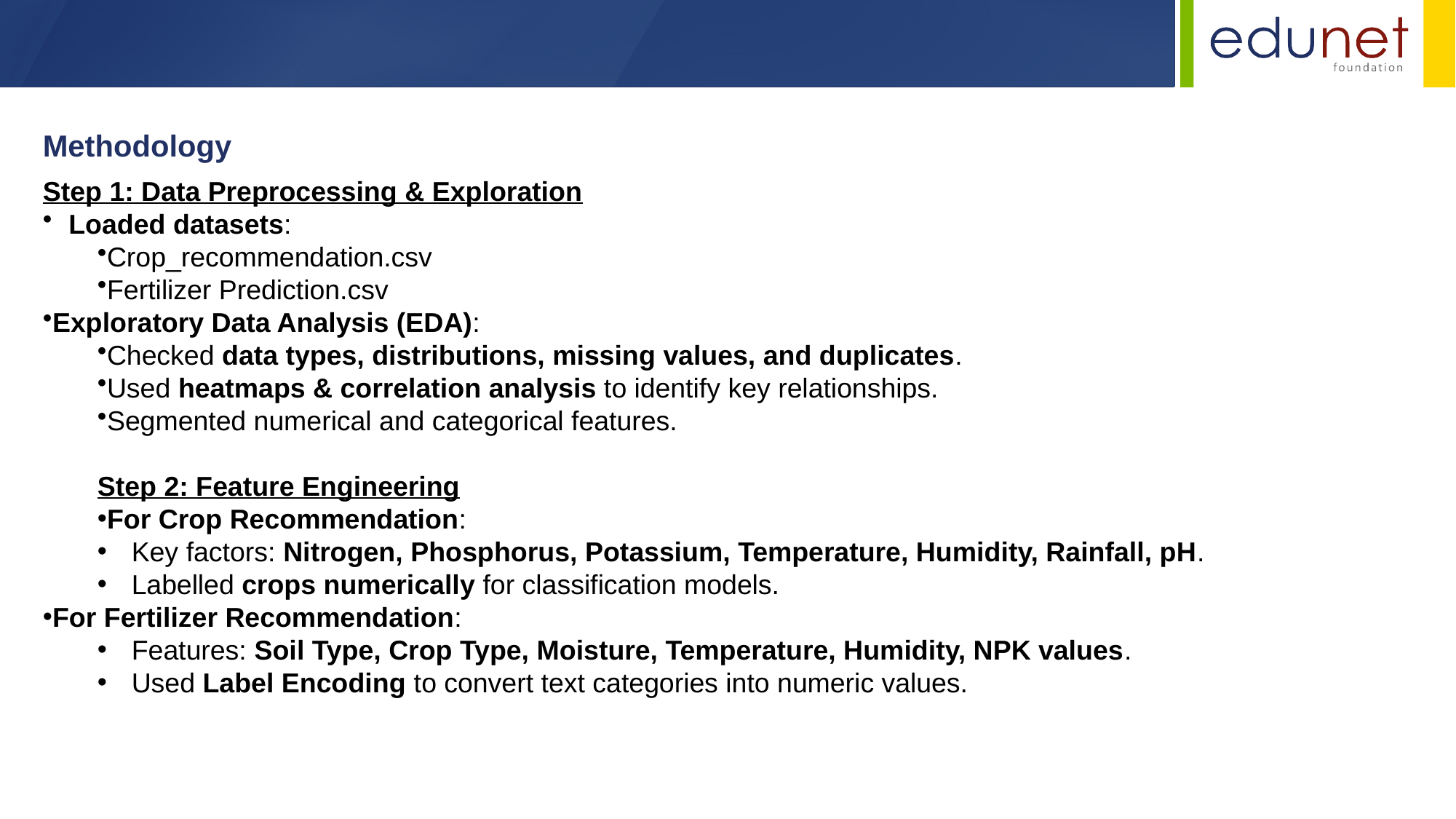

Methodology
Step 1: Data Preprocessing & Exploration
Loaded datasets:
Crop_recommendation.csv
Fertilizer Prediction.csv
Exploratory Data Analysis (EDA):
Checked data types, distributions, missing values, and duplicates.
Used heatmaps & correlation analysis to identify key relationships.
Segmented numerical and categorical features.

Step 2: Feature Engineering
For Crop Recommendation:
Key factors: Nitrogen, Phosphorus, Potassium, Temperature, Humidity, Rainfall, pH.
Labelled crops numerically for classification models.
For Fertilizer Recommendation:
Features: Soil Type, Crop Type, Moisture, Temperature, Humidity, NPK values.
Used Label Encoding to convert text categories into numeric values.